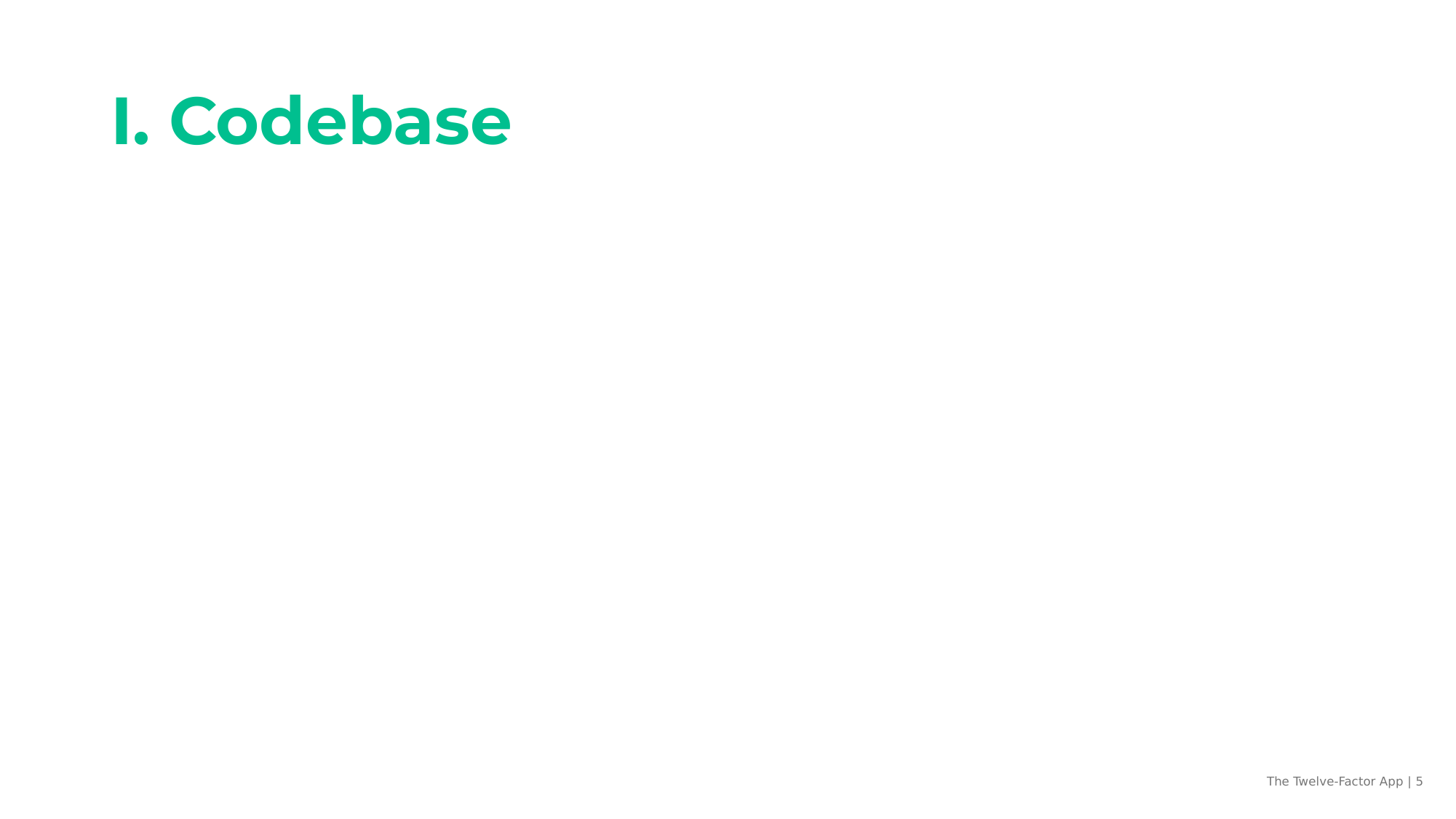

# I. Codebase

The Twelve-Factor App | 5